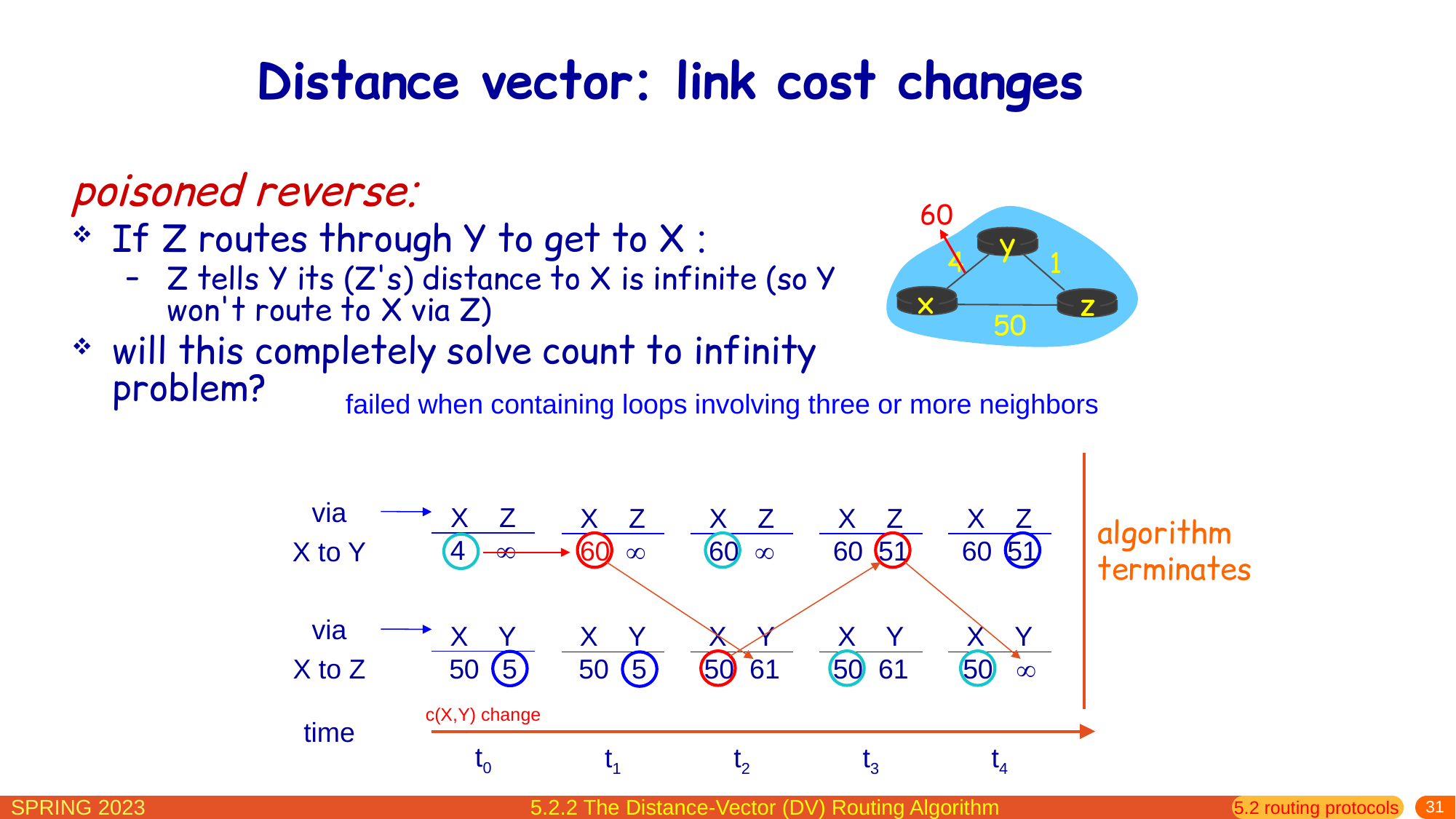

# Distance vector: link cost changes
poisoned reverse:
If Z routes through Y to get to X :
Z tells Y its (Z's) distance to X is infinite (so Y won't route to X via Z)
will this completely solve count to infinity problem?
60

y

4
1

x

z

50

 failed when containing loops involving three or more neighbors
via
X    Z
4    ∞
X    Z
60  ∞
X    Z
60  ∞
X    Z
60  51
X    Z
60  51
algorithm
terminates
X to Y

via
X    Y
50   5
X    Y
50   5
X    Y
50  61
X    Y
50  61
X    Y
50   ∞
X to Z

c(X,Y) change
time
t0
t1
t2
t3
t4
5.2.2 The Distance-Vector (DV) Routing Algorithm
5.2 routing protocols